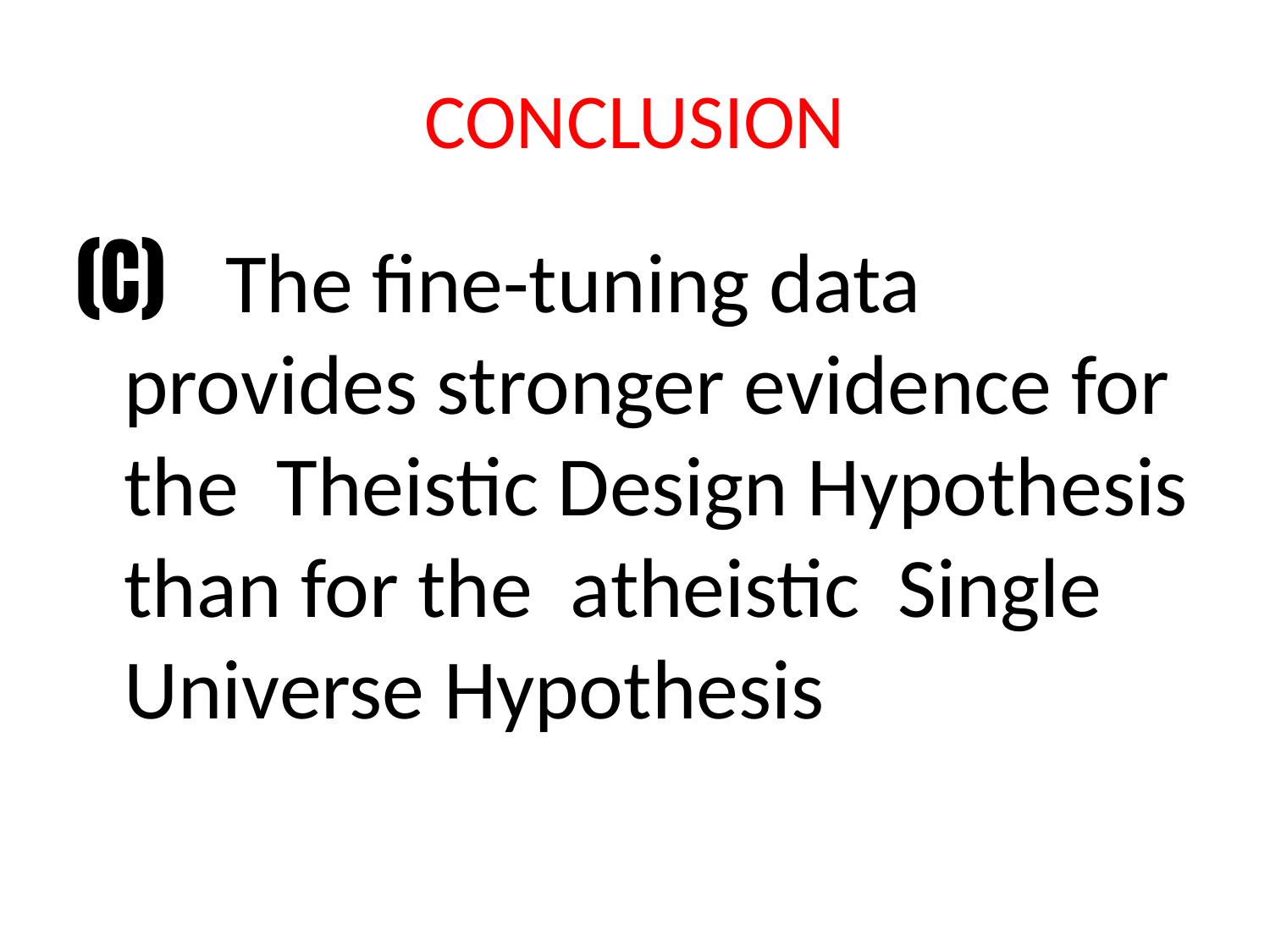

# CONCLUSION
(C)   The fine-tuning data provides stronger evidence for the  Theistic Design Hypothesis than for the  atheistic  Single Universe Hypothesis